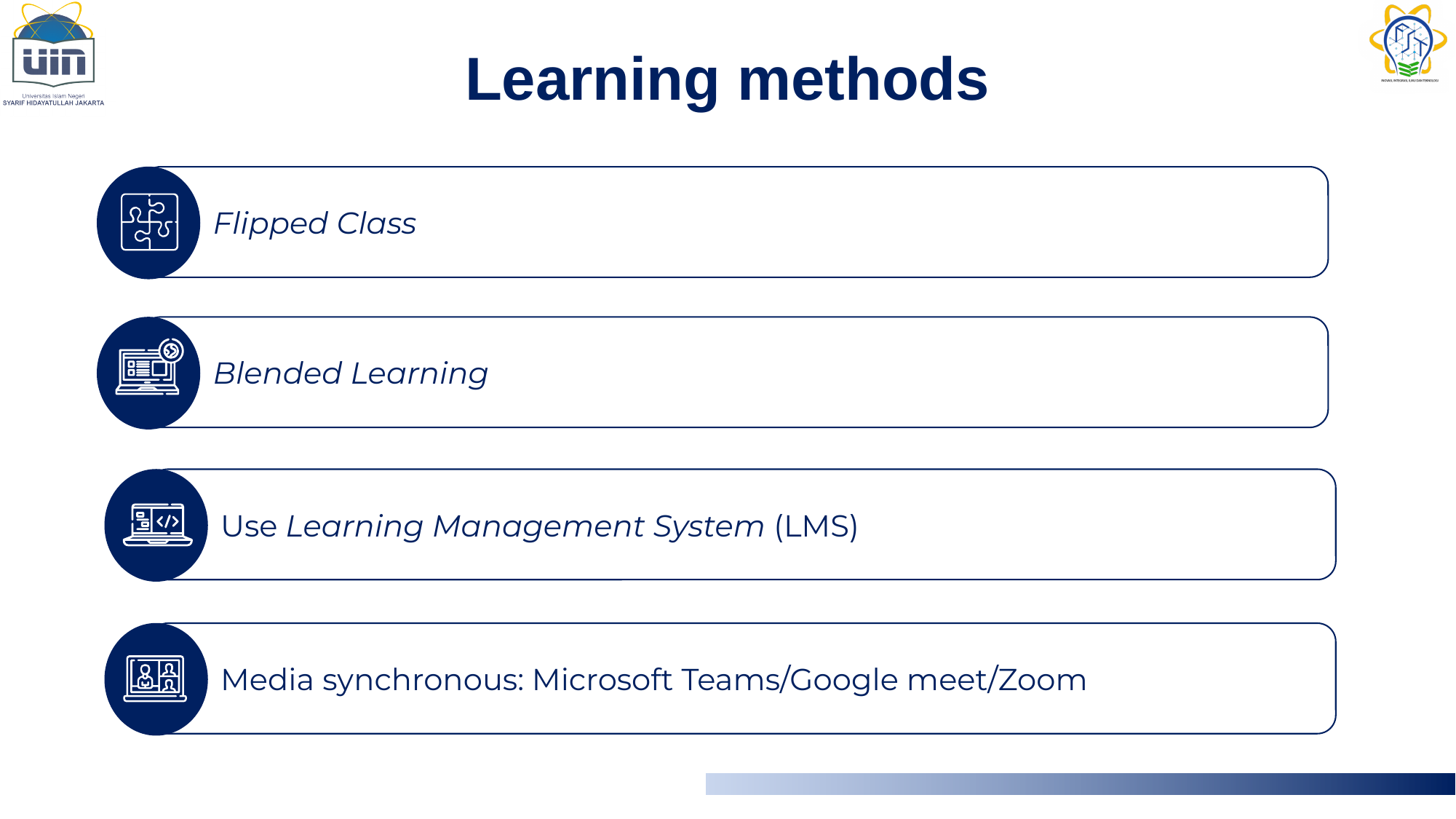

Learning methods

Flipped Class

Blended Learning

Use Learning Management System (LMS)

Media synchronous: Microsoft Teams/Google meet/Zoom